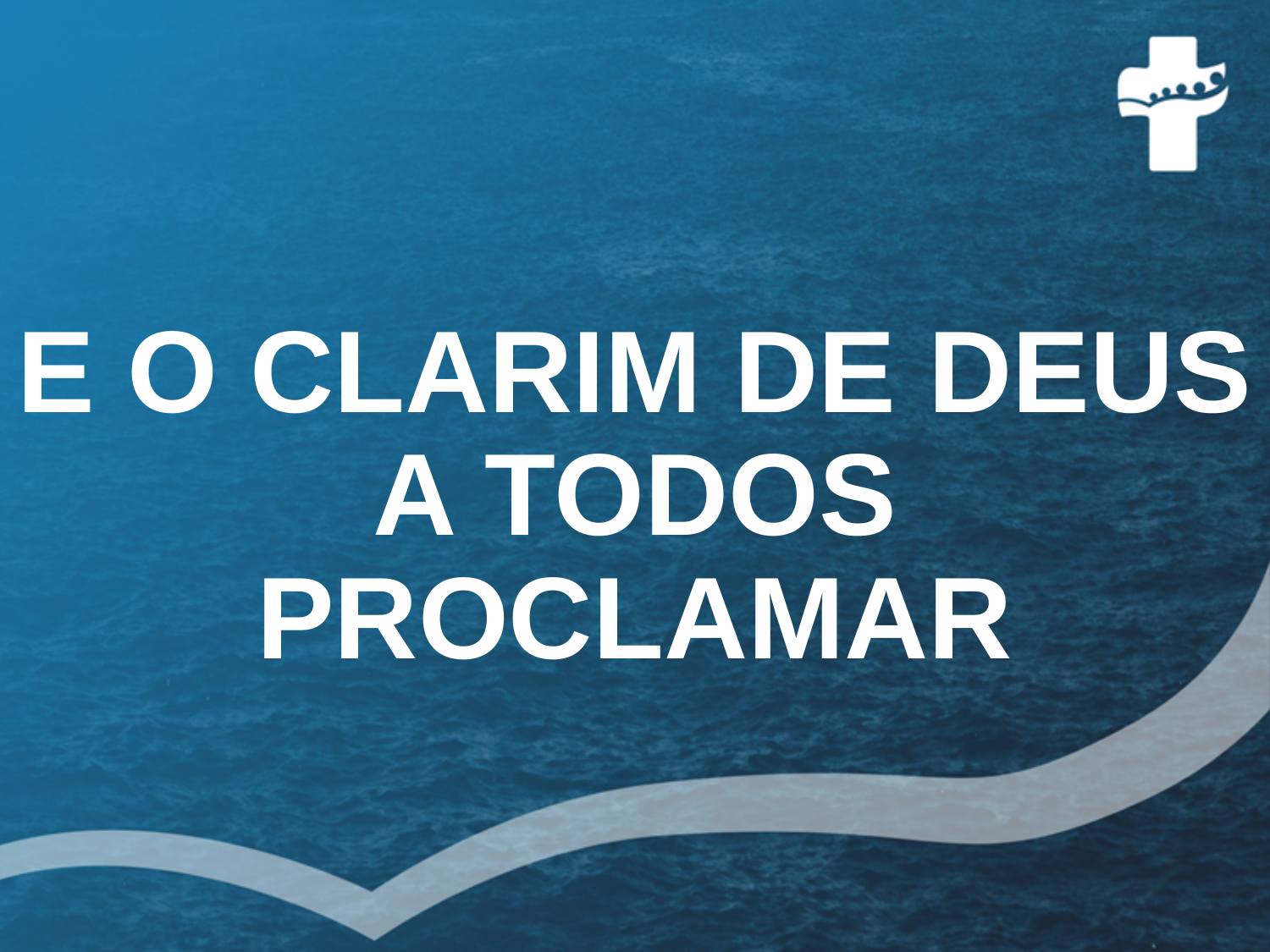

# E O CLARIM DE DEUS A TODOS PROCLAMAR